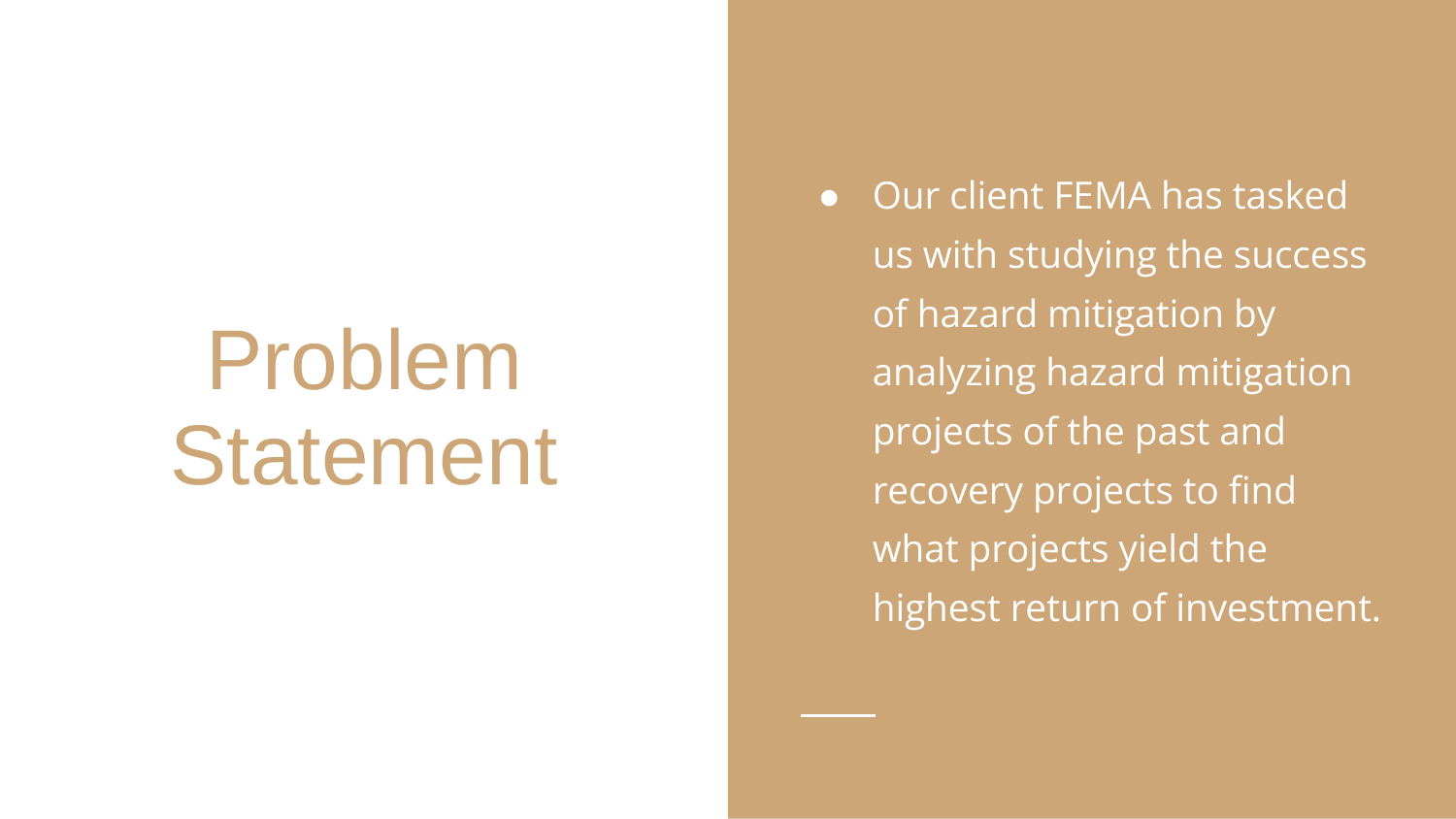

Our client FEMA has tasked us with studying the success of hazard mitigation by analyzing hazard mitigation projects of the past and recovery projects to find what projects yield the highest return of investment.
# Problem Statement